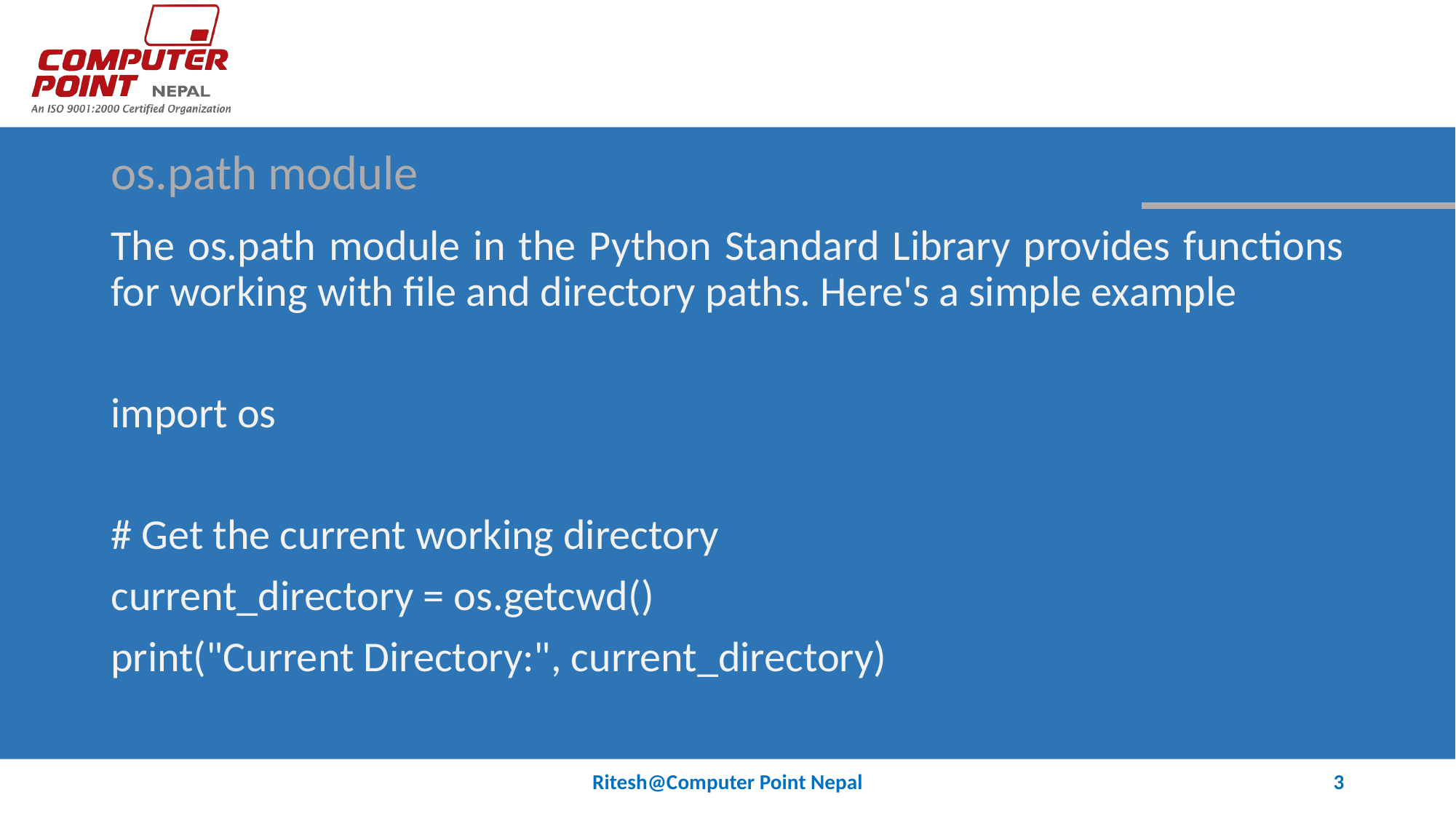

# os.path module
The os.path module in the Python Standard Library provides functions for working with file and directory paths. Here's a simple example

import os

# Get the current working directory
current_directory = os.getcwd()
print("Current Directory:", current_directory)

Ritesh@Computer Point Nepal

3